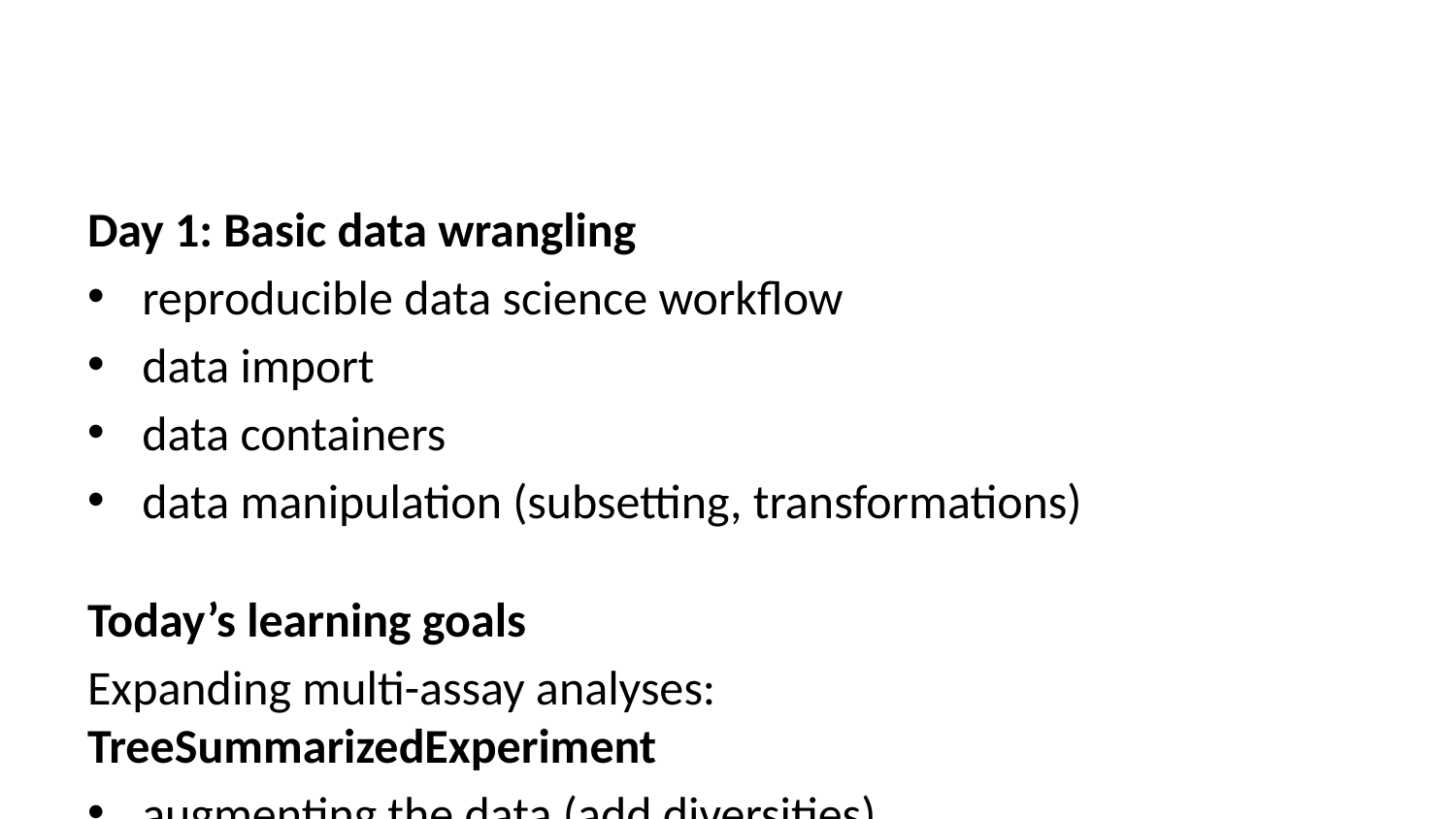

Day 1: Basic data wrangling
reproducible data science workflow
data import
data containers
data manipulation (subsetting, transformations)
Today’s learning goals
Expanding multi-assay analyses:
TreeSummarizedExperiment
augmenting the data (add diversities)
data agglomeration & alternative experiments
tree information: rowTree, colTree
Today’s program
Morning: data wrangling
Afternoon: data visualizations